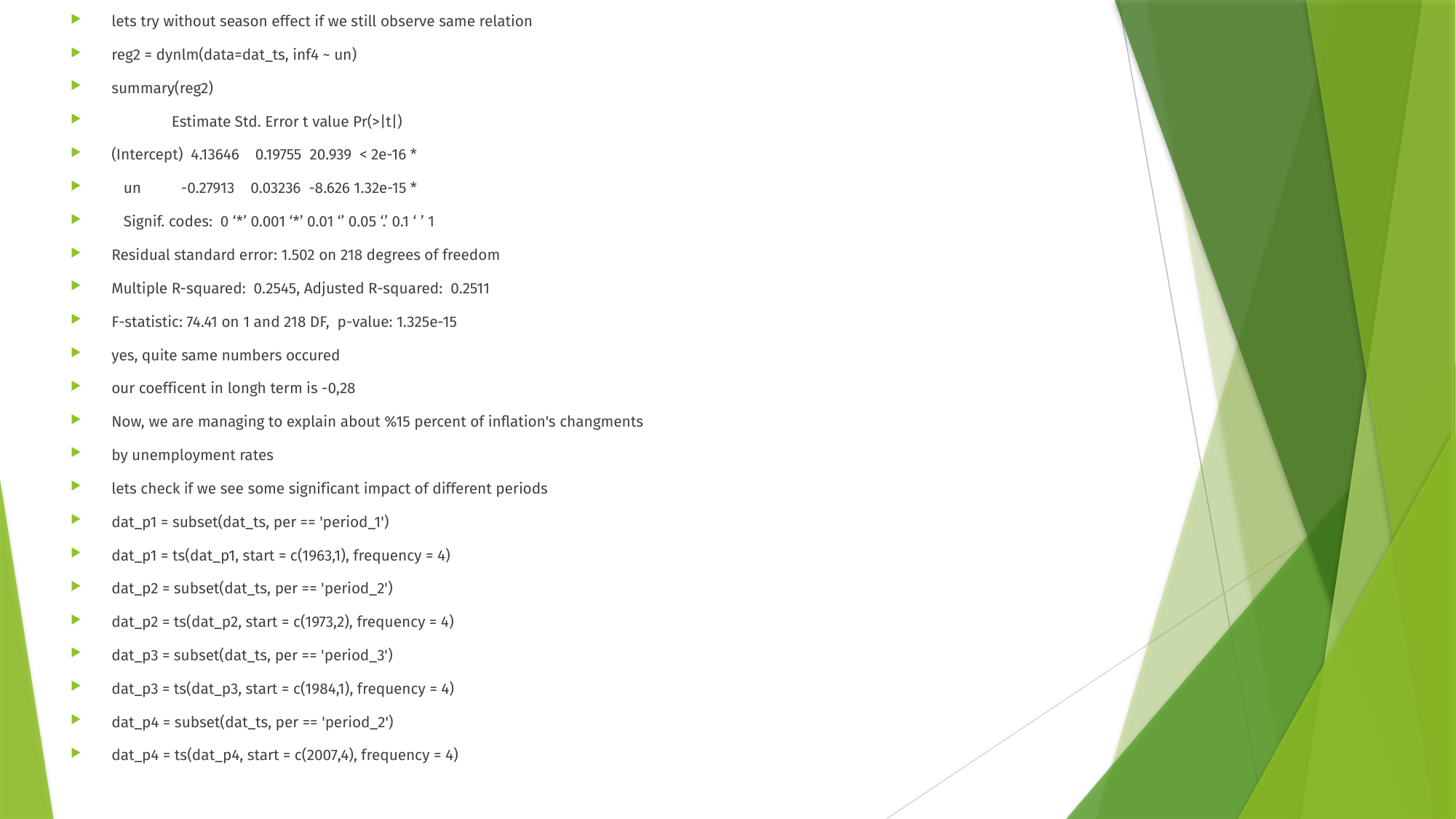

lets try without season effect if we still observe same relation
reg2 = dynlm(data=dat_ts, inf4 ~ un)
summary(reg2)
               Estimate Std. Error t value Pr(>|t|)
(Intercept)  4.13646    0.19755  20.939  < 2e-16 *
   un          -0.27913    0.03236  -8.626 1.32e-15 *
   Signif. codes:  0 ‘*’ 0.001 ‘*’ 0.01 ‘’ 0.05 ‘.’ 0.1 ‘ ’ 1
Residual standard error: 1.502 on 218 degrees of freedom
Multiple R-squared:  0.2545, Adjusted R-squared:  0.2511
F-statistic: 74.41 on 1 and 218 DF,  p-value: 1.325e-15
yes, quite same numbers occured
our coefficent in longh term is -0,28
Now, we are managing to explain about %15 percent of inflation's changments
by unemployment rates
lets check if we see some significant impact of different periods
dat_p1 = subset(dat_ts, per == 'period_1')
dat_p1 = ts(dat_p1, start = c(1963,1), frequency = 4)
dat_p2 = subset(dat_ts, per == 'period_2')
dat_p2 = ts(dat_p2, start = c(1973,2), frequency = 4)
dat_p3 = subset(dat_ts, per == 'period_3')
dat_p3 = ts(dat_p3, start = c(1984,1), frequency = 4)
dat_p4 = subset(dat_ts, per == 'period_2')
dat_p4 = ts(dat_p4, start = c(2007,4), frequency = 4)